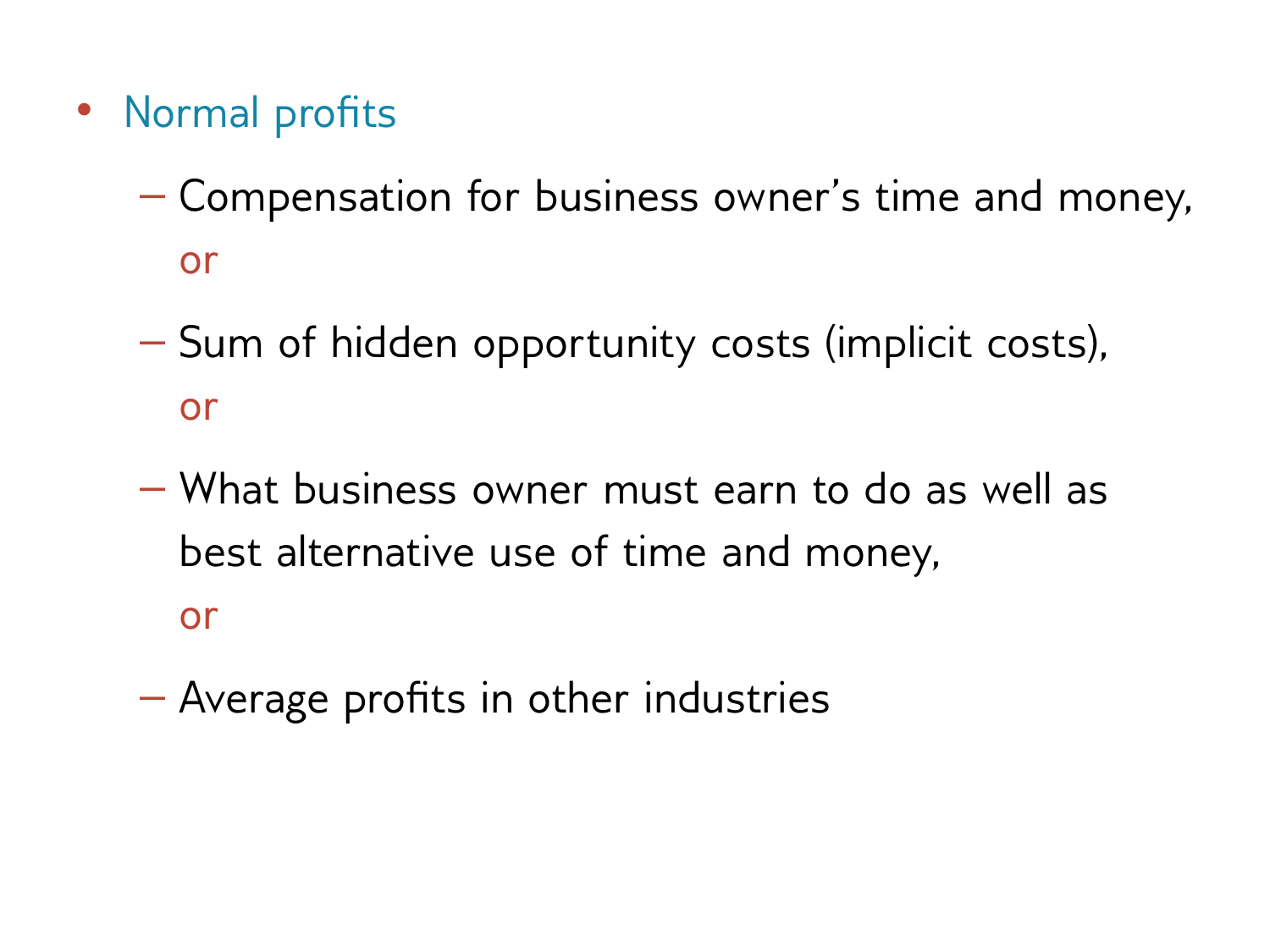

Normal profits
Compensation for business owner’s time and money,
or
Sum of hidden opportunity costs (implicit costs),
or
What business owner must earn to do as well as
best alternative use of time and money,
or
Average profits in other industries